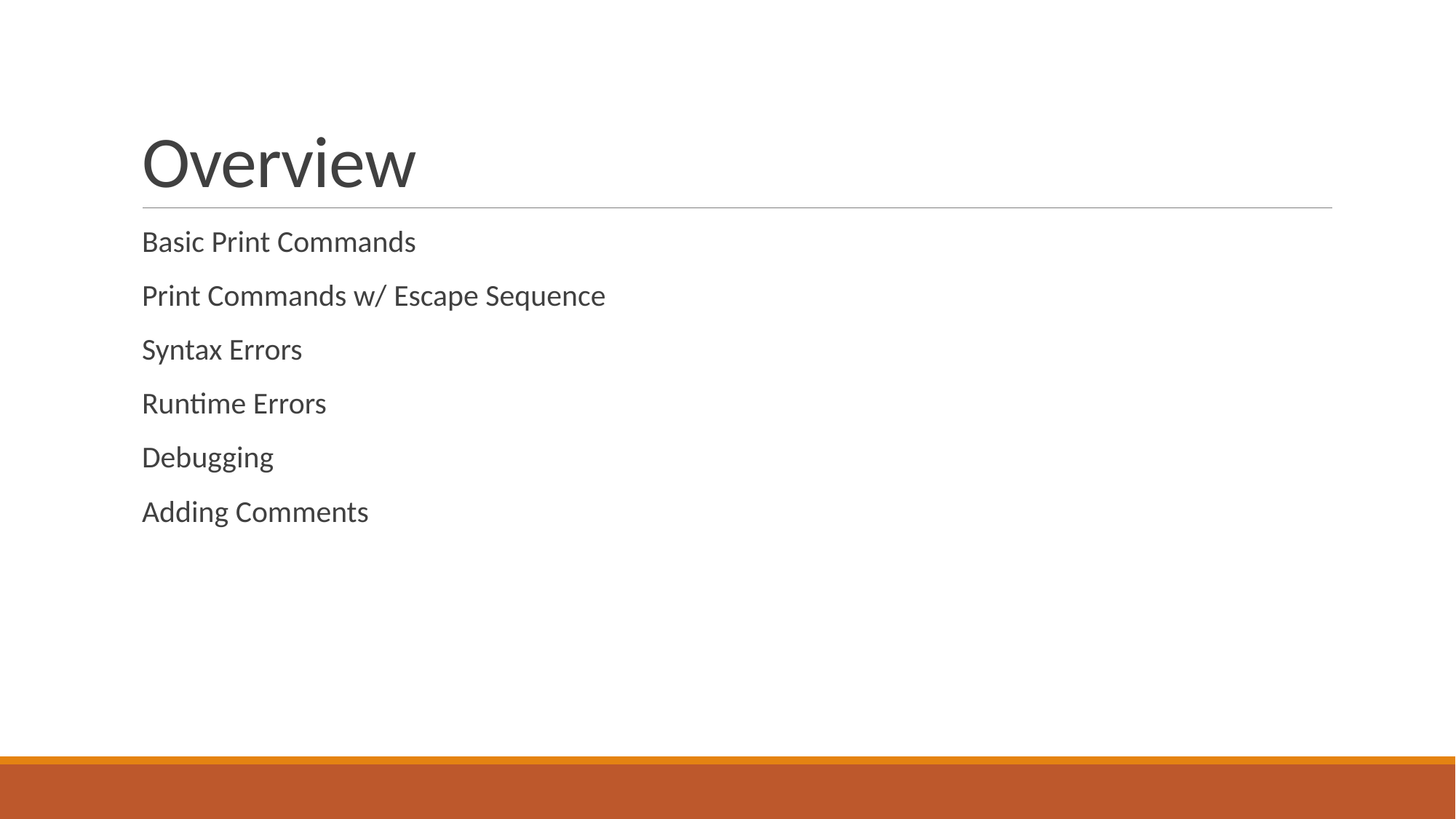

# Overview
Basic Print Commands
Print Commands w/ Escape Sequence
Syntax Errors
Runtime Errors
Debugging
Adding Comments